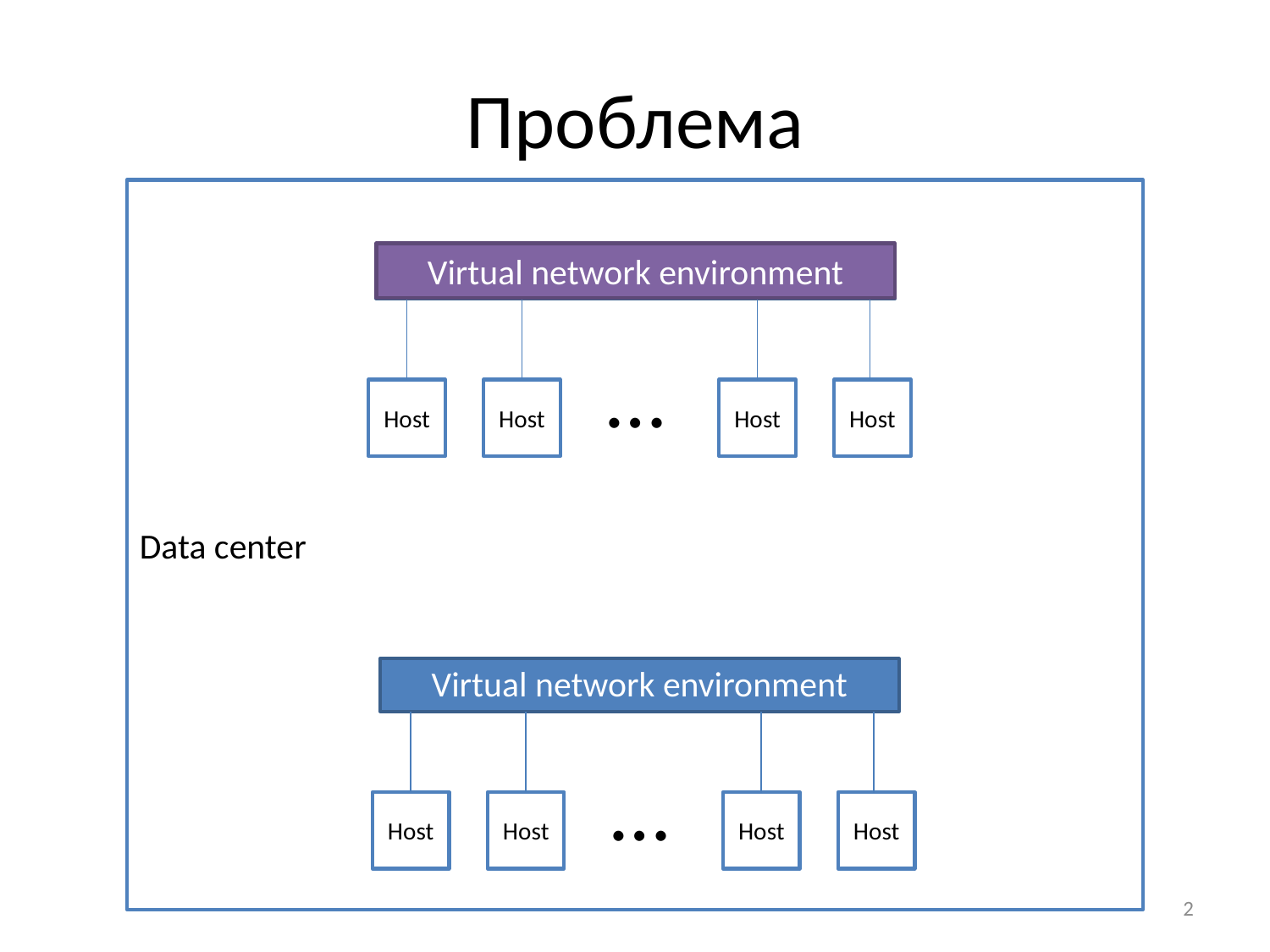

# Проблема
Host

Host
…
Virtual network environment
Host
Host
Data center
Host

Host
…
Virtual network environment
Host
Host
2